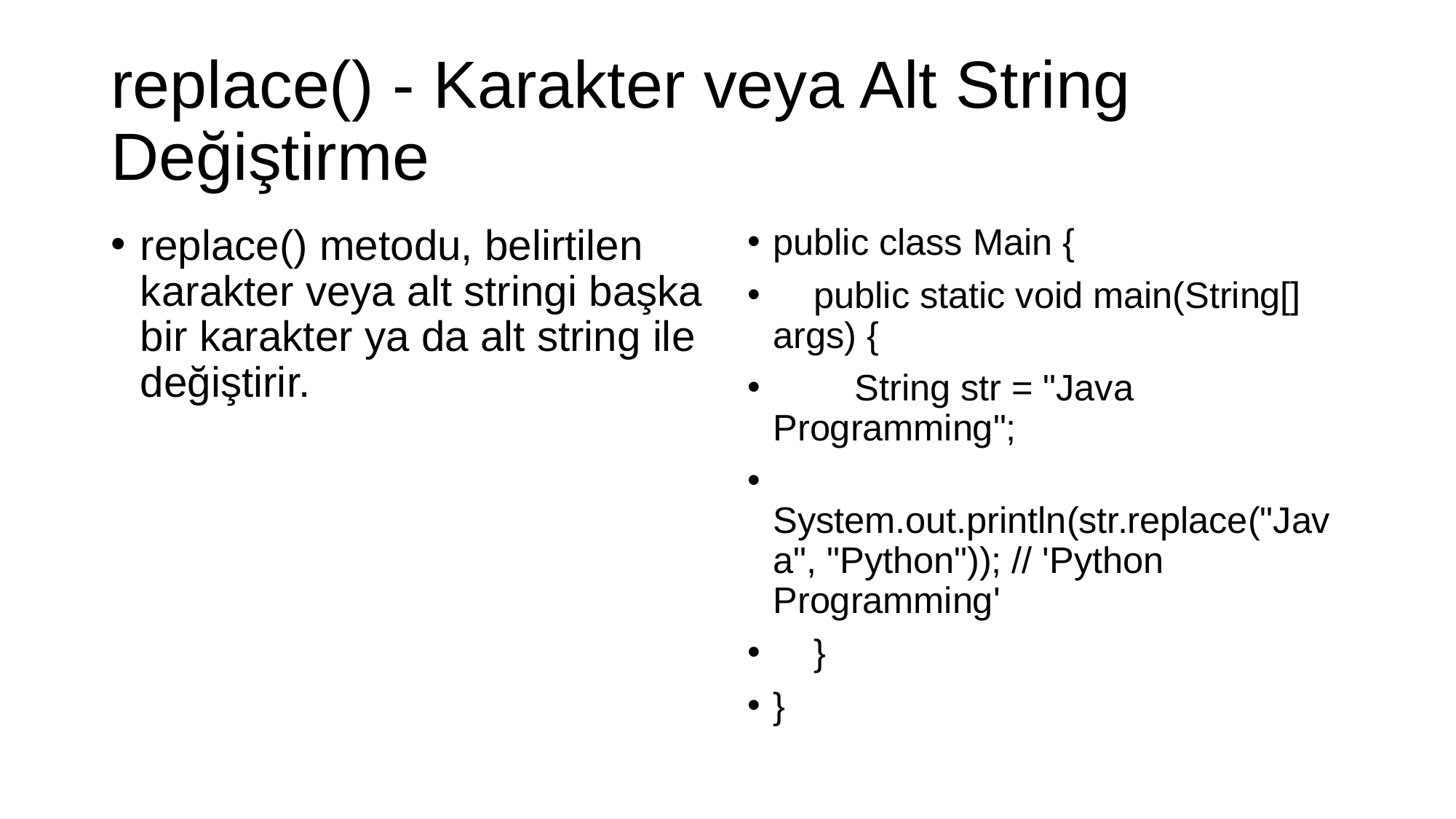

# replace() - Karakter veya Alt String Değiştirme
replace() metodu, belirtilen karakter veya alt stringi başka bir karakter ya da alt string ile değiştirir.
public class Main {
    public static void main(String[] args) {
        String str = "Java Programming";
        System.out.println(str.replace("Java", "Python")); // 'Python Programming'
    }
}